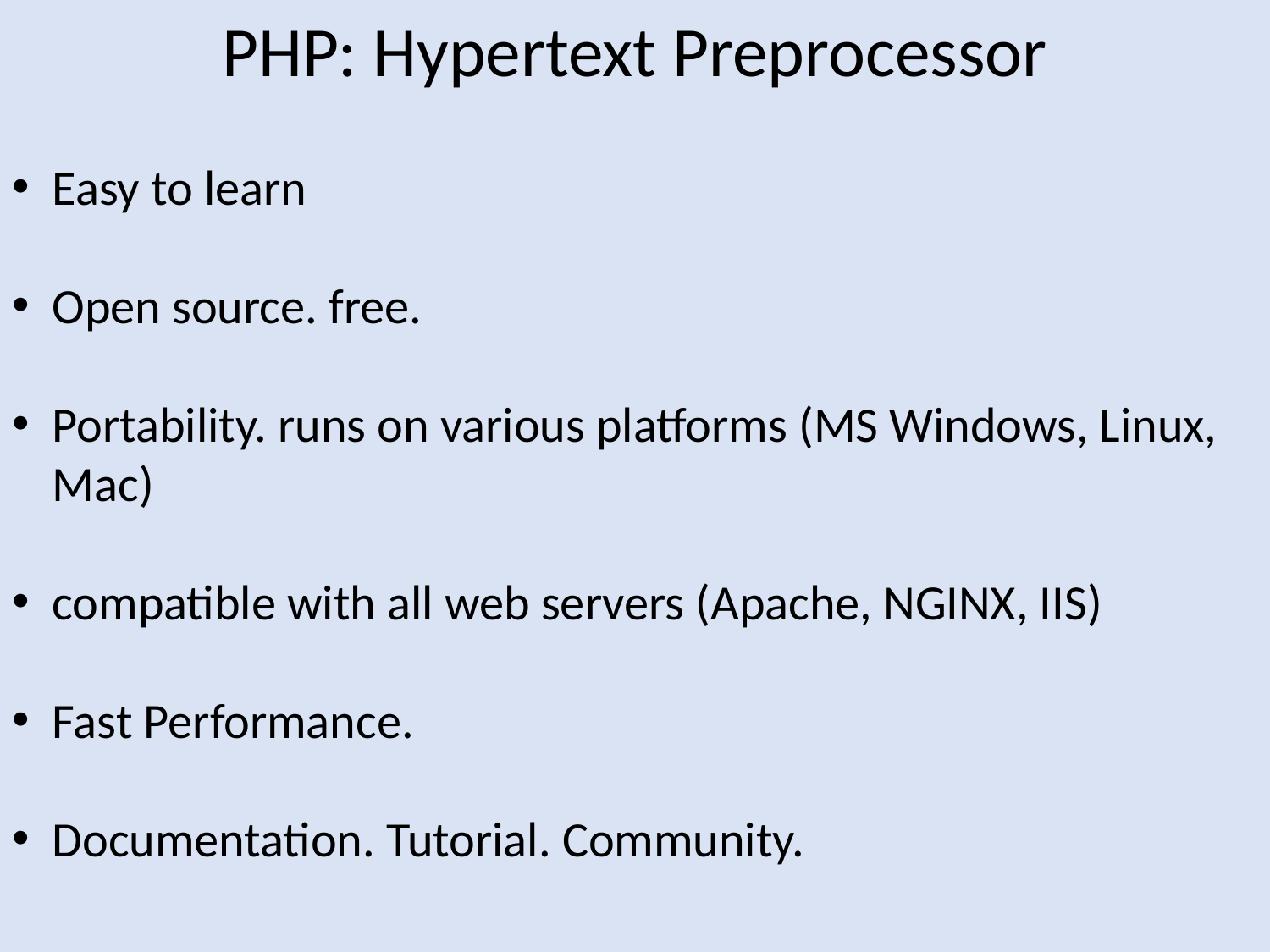

PHP: Hypertext Preprocessor
Easy to learn

Open source. free.

Portability. runs on various platforms (MS Windows, Linux, Mac)

compatible with all web servers (Apache, NGINX, IIS)

Fast Performance.

Documentation. Tutorial. Community.